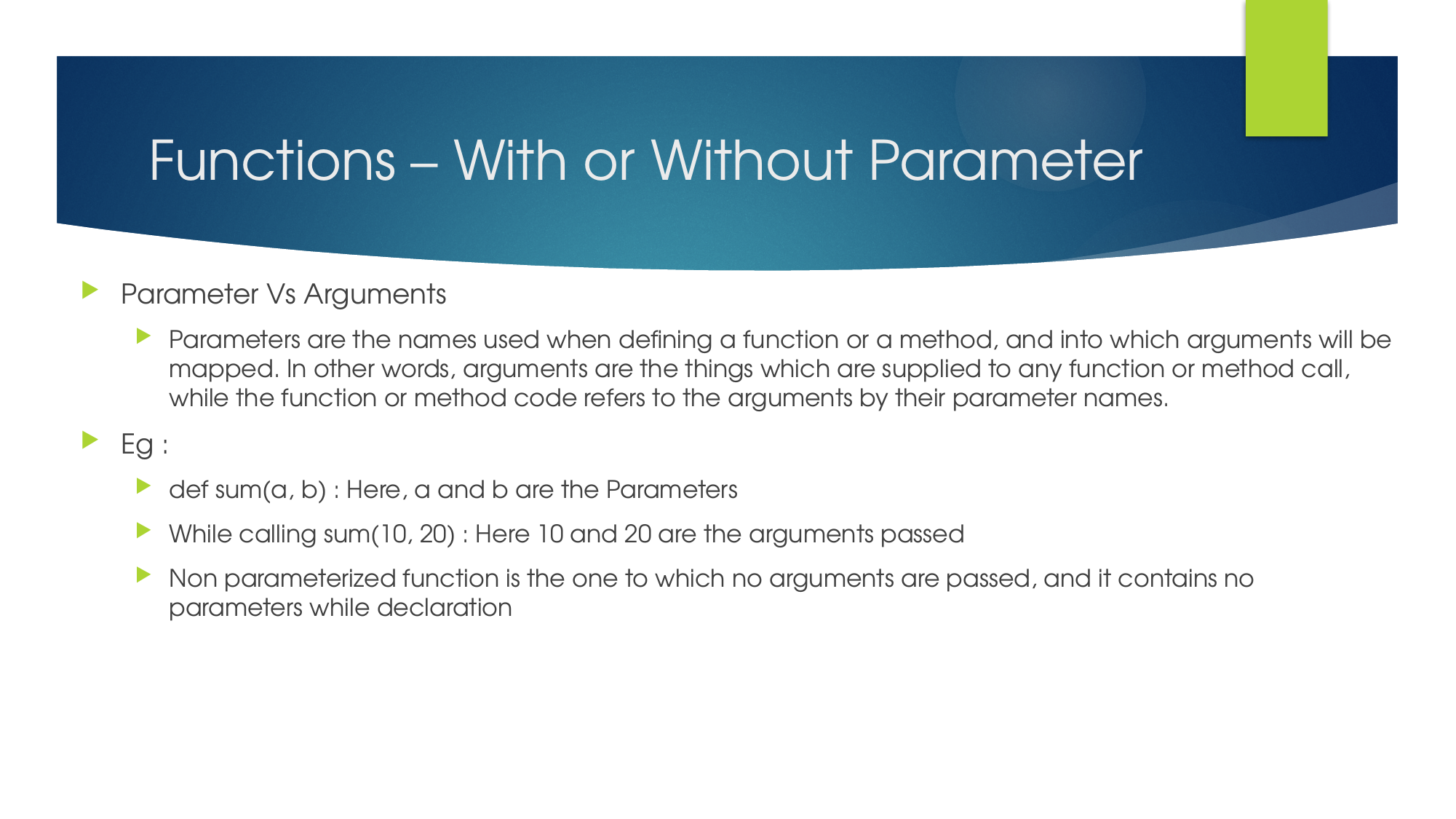

# Functions – With or Without Parameter
Parameter Vs Arguments
Parameters are the names used when defining a function or a method, and into which arguments will be mapped. In other words, arguments are the things which are supplied to any function or method call, while the function or method code refers to the arguments by their parameter names.
Eg :
def sum(a, b) : Here, a and b are the Parameters
While calling sum(10, 20) : Here 10 and 20 are the arguments passed
Non parameterized function is the one to which no arguments are passed, and it contains no parameters while declaration